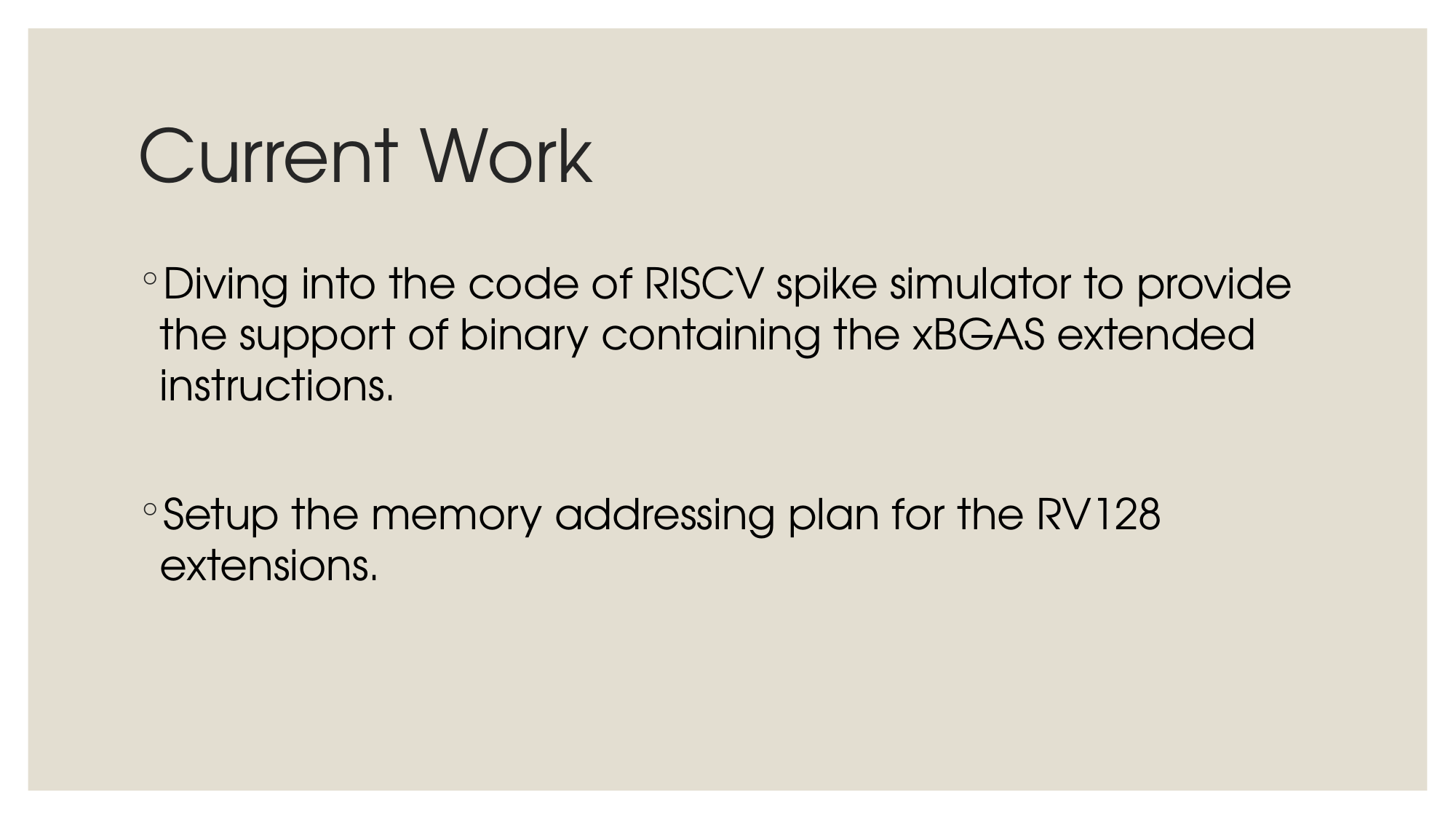

# Current Work
Diving into the code of RISCV spike simulator to provide the support of binary containing the xBGAS extended instructions.

Setup the memory addressing plan for the RV128 extensions.